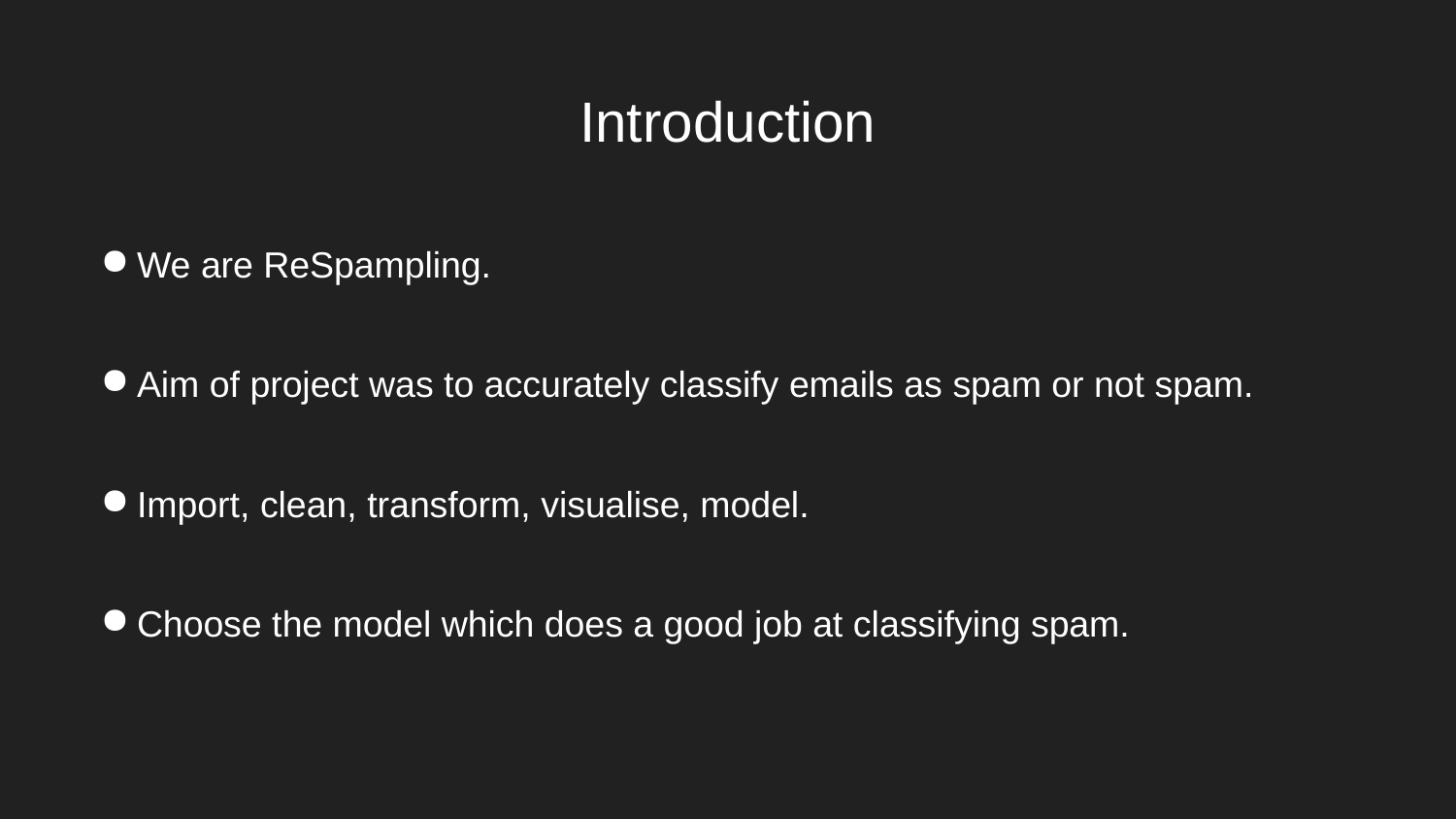

# Introduction
We are ReSpampling.
Aim of project was to accurately classify emails as spam or not spam.
Import, clean, transform, visualise, model.
Choose the model which does a good job at classifying spam.